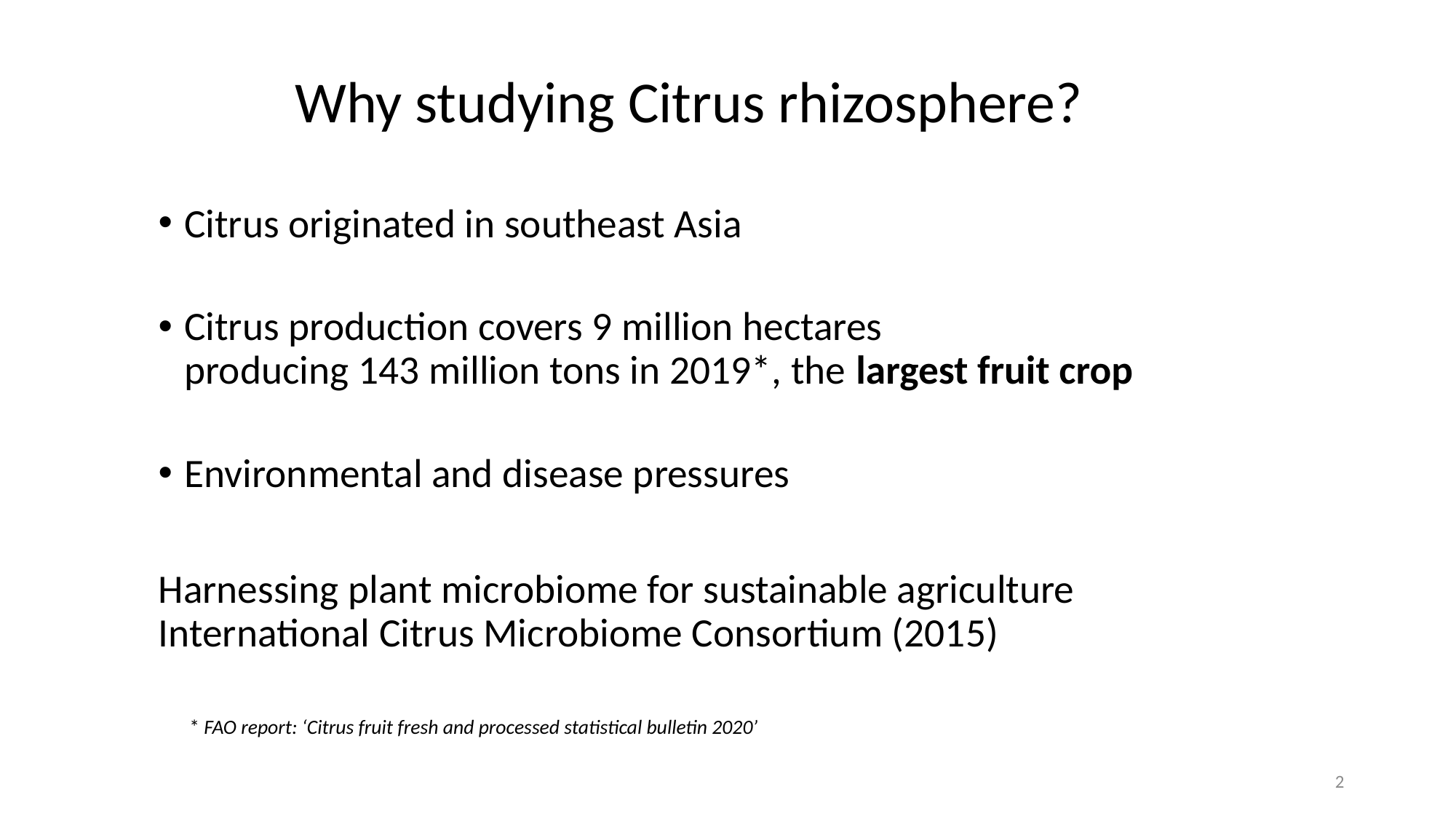

# Why studying Citrus rhizosphere?
Citrus originated in southeast Asia

Citrus production covers 9 million hectares
producing 143 million tons in 2019*, the largest fruit crop

Environmental and disease pressures

Harnessing plant microbiome for sustainable agriculture
International Citrus Microbiome Consortium (2015)

* FAO report: ‘Citrus fruit fresh and processed statistical bulletin 2020’
2